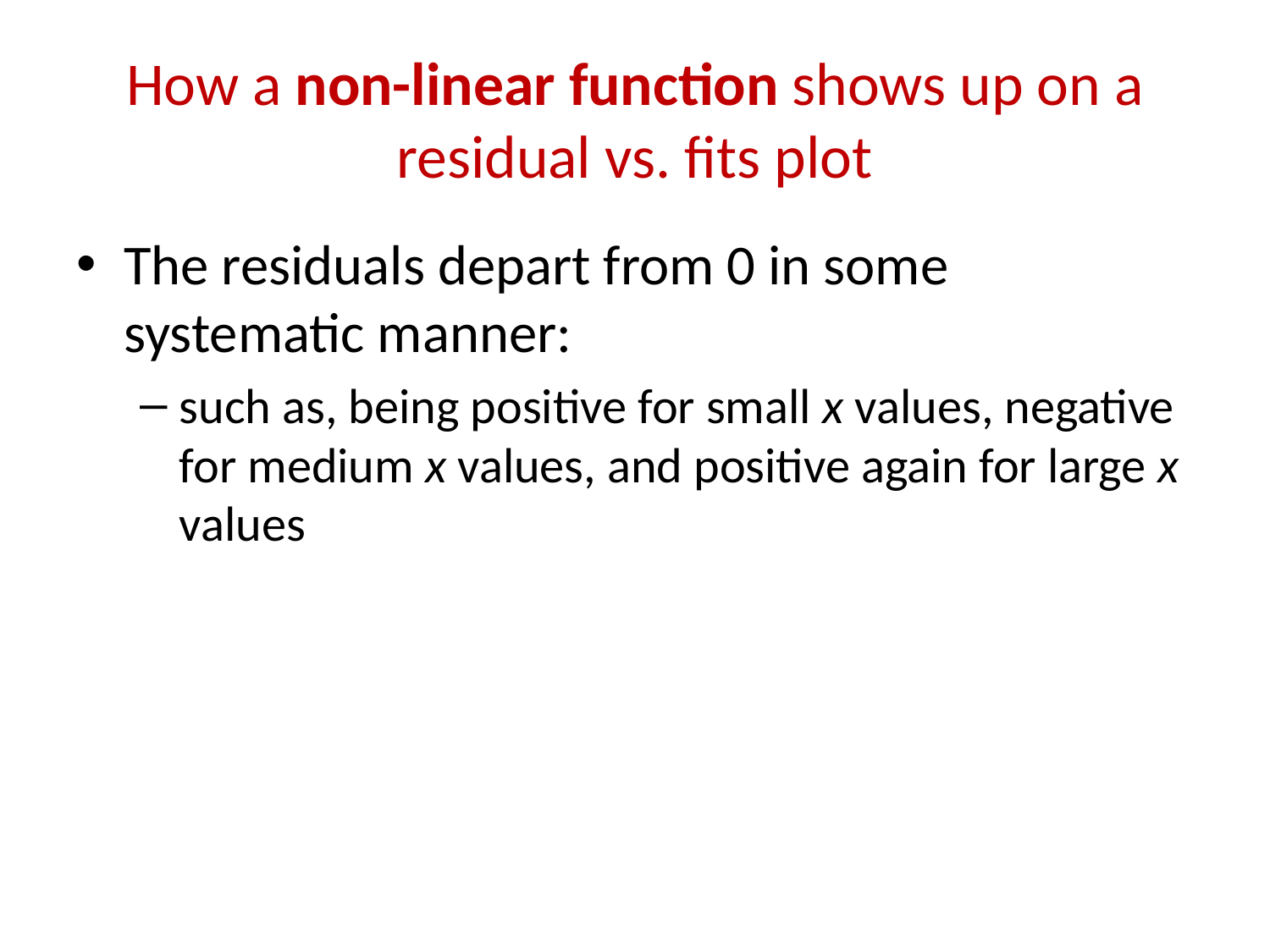

# How a non-linear function shows up on a residual vs. fits plot
The residuals depart from 0 in some systematic manner:
such as, being positive for small x values, negative for medium x values, and positive again for large x values